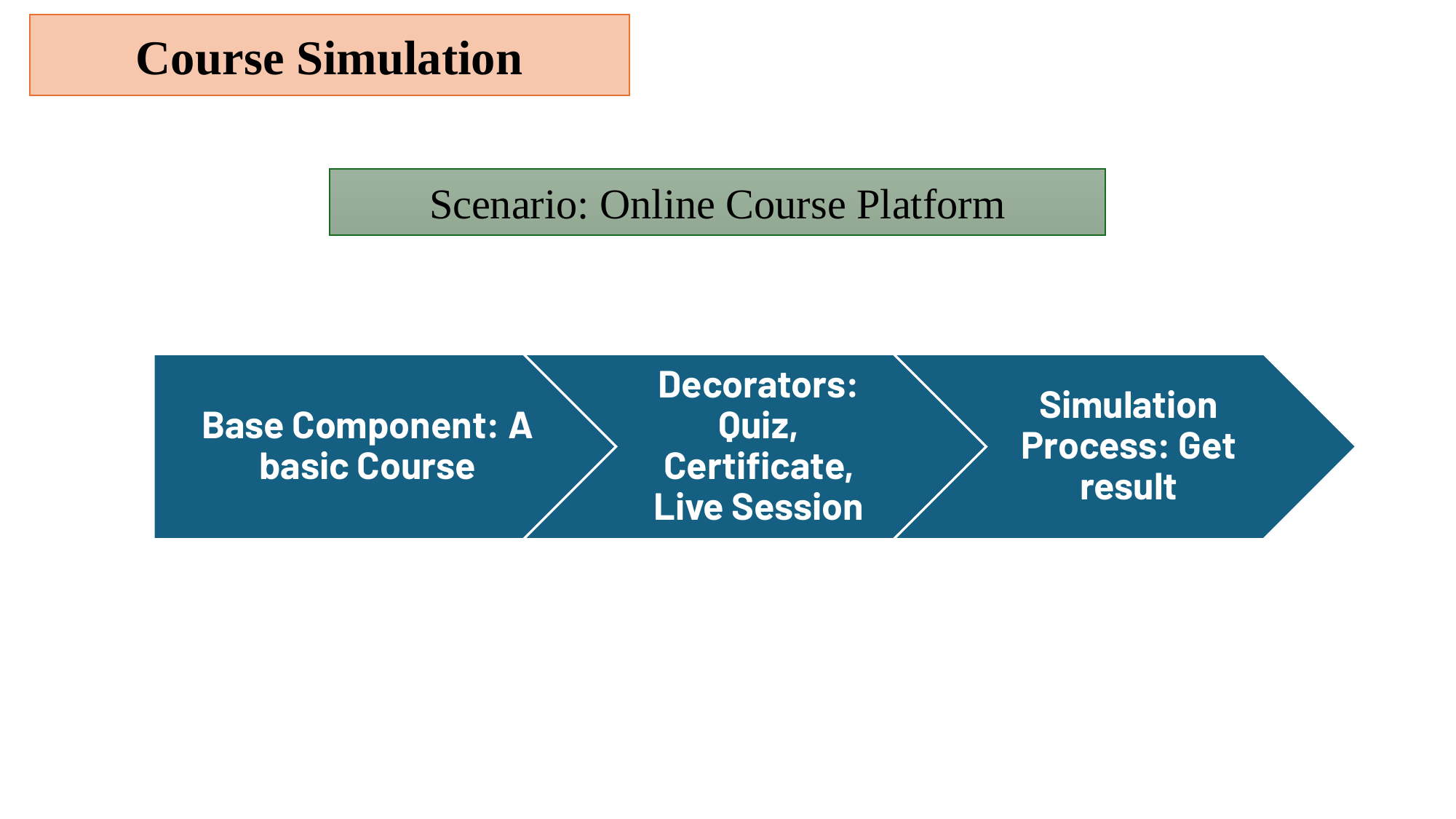

Course Simulation
Scenario: Online Course Platform
Base Component: A basic Course
Decorators: Quiz, Certificate, Live Session
Simulation Process: Get result